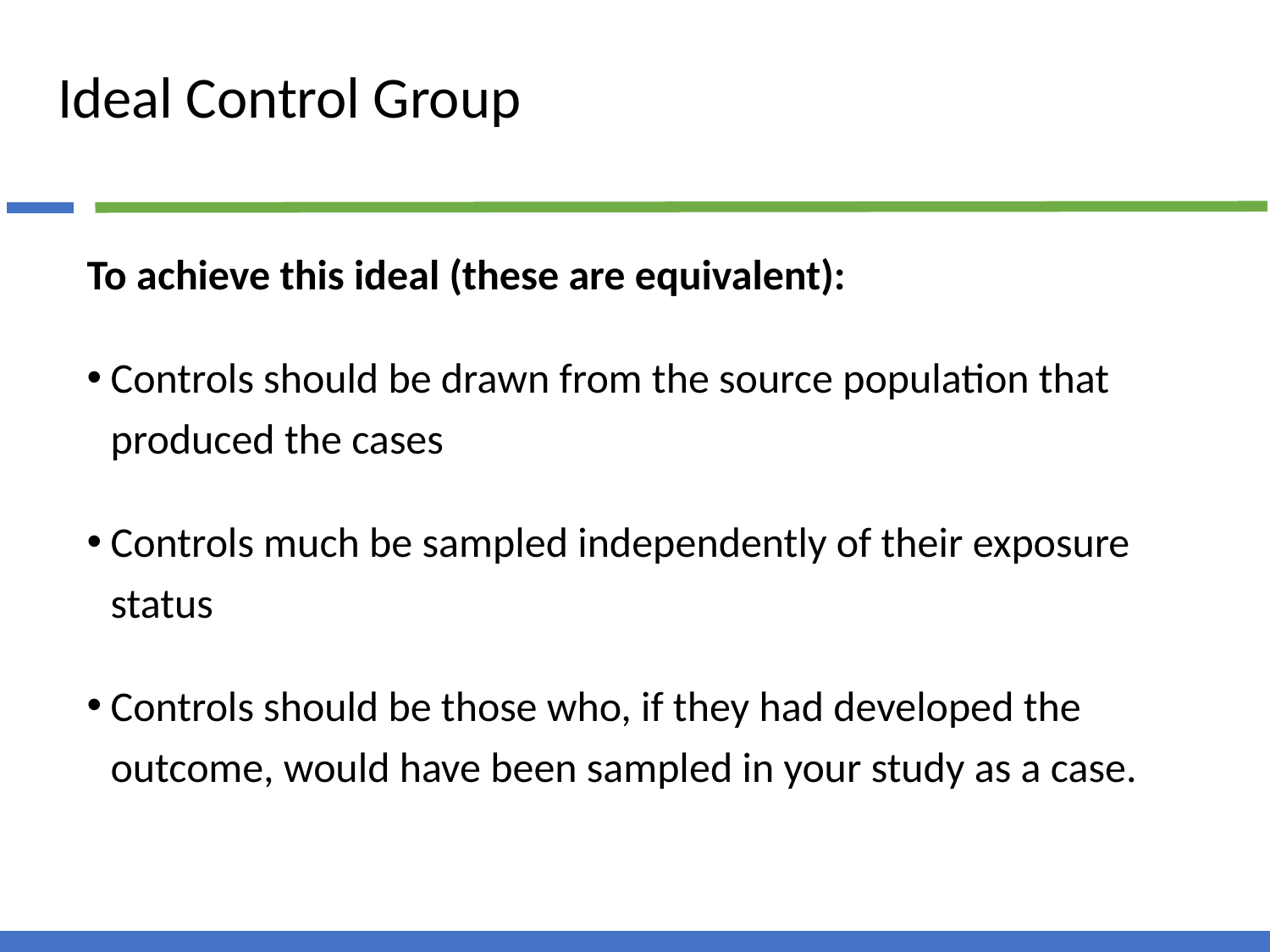

# Ideal Control Group
To achieve this ideal (these are equivalent):
Controls should be drawn from the source population that  produced the cases
Controls much be sampled independently of their exposure status
Controls should be those who, if they had developed the outcome, would have been sampled in your study as a case.